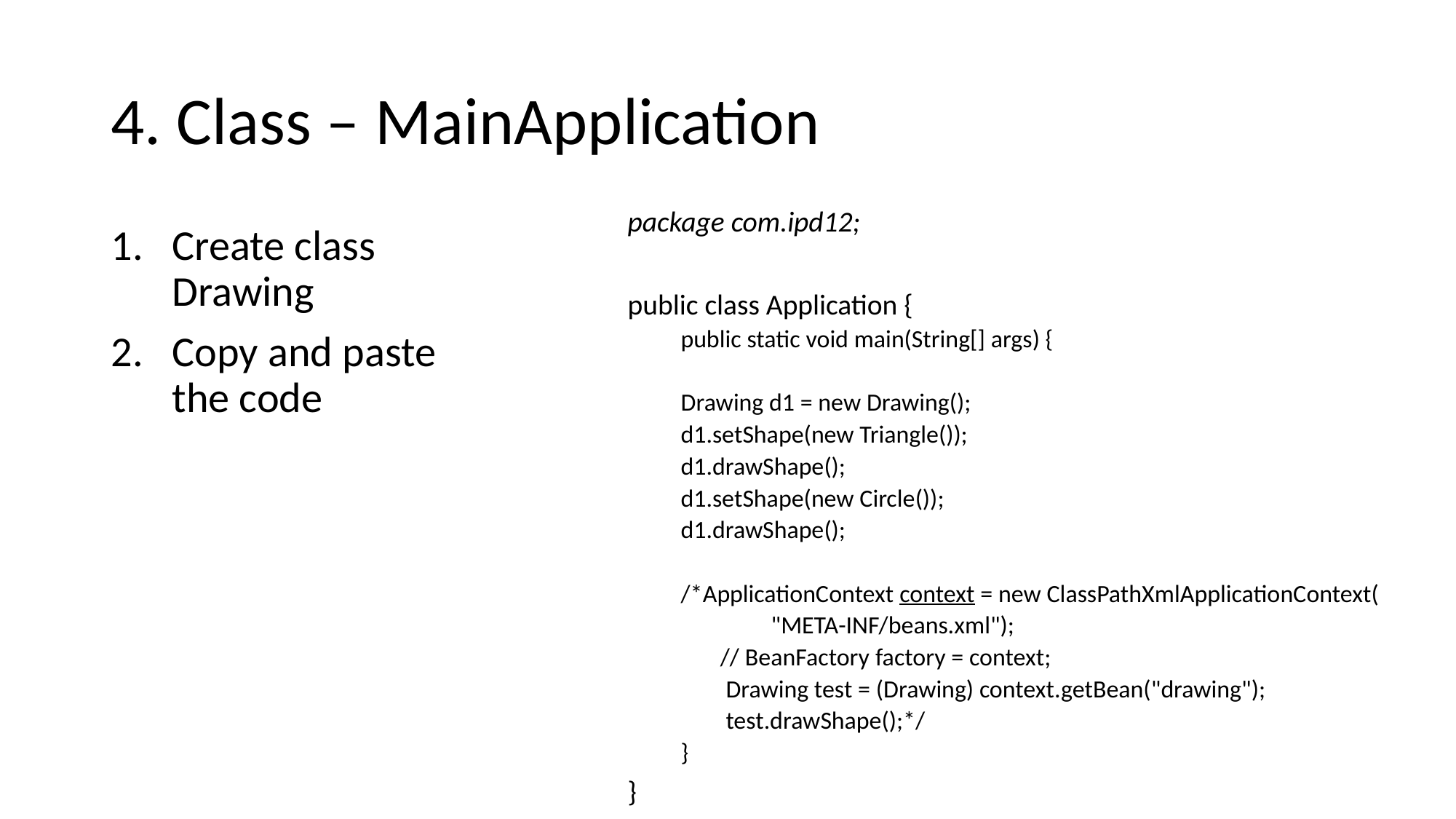

# 4. Class – MainApplication
package com.ipd12;

public class Application {
public static void main(String[] args) {

Drawing d1 = new Drawing();
d1.setShape(new Triangle());
d1.drawShape();
d1.setShape(new Circle());
d1.drawShape();

/*ApplicationContext context = new ClassPathXmlApplicationContext(
                "META-INF/beans.xml");
       // BeanFactory factory = context;
        Drawing test = (Drawing) context.getBean("drawing");
        test.drawShape();*/
}
}
Create class Drawing
Copy and paste the code